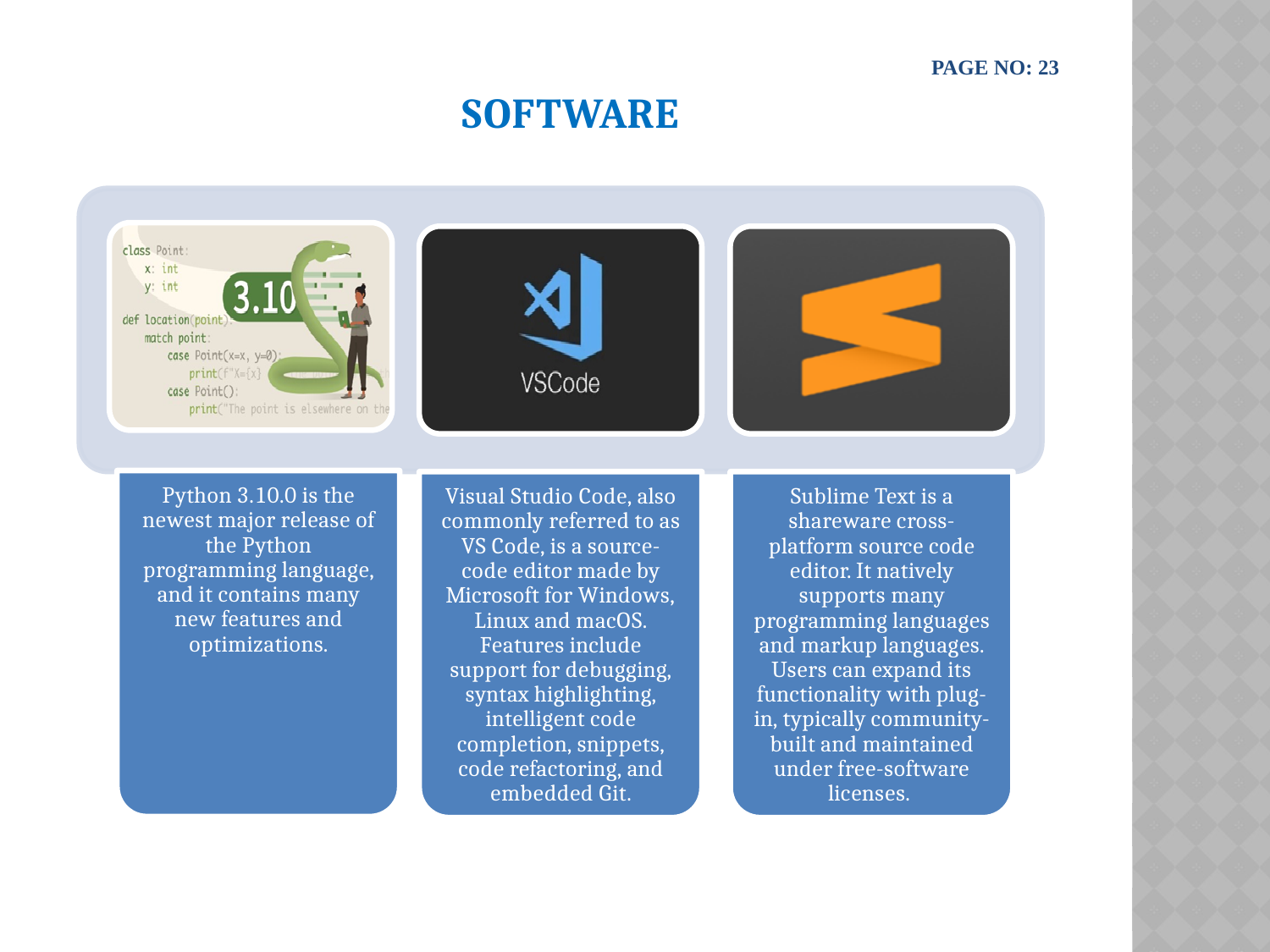

PAGE NO: 23
SOFTWARE
Python 3.10.0 is the newest major release of the Python programming language, and it contains many new features and optimizations.
Visual Studio Code, also commonly referred to as VS Code, is a source-code editor made by Microsoft for Windows, Linux and macOS. Features include support for debugging, syntax highlighting, intelligent code completion, snippets, code refactoring, and embedded Git.
Sublime Text is a shareware cross-platform source code editor. It natively supports many programming languages and markup languages. Users can expand its functionality with plug-in, typically community-built and maintained under free-software licenses.